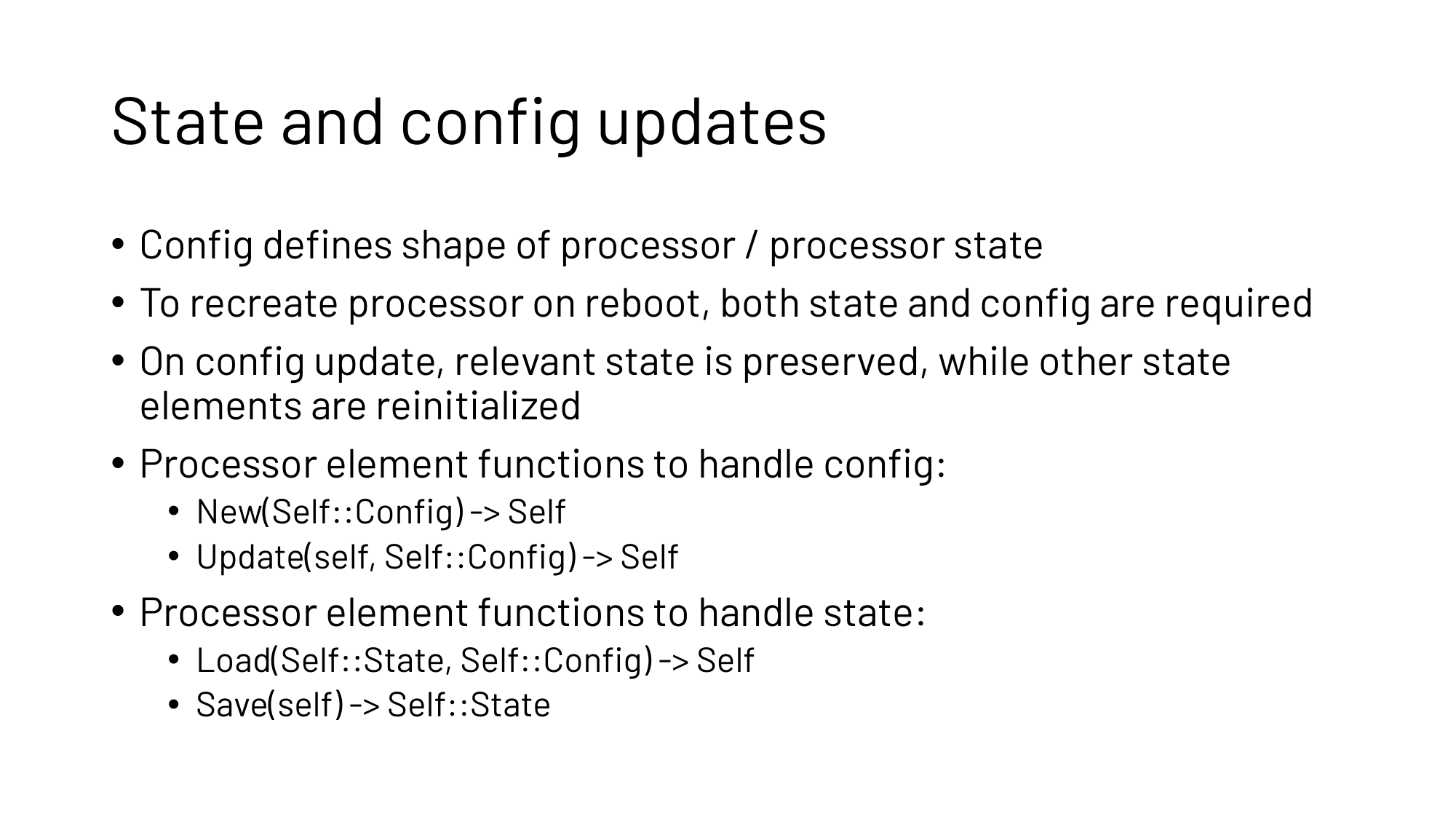

# State and config updates
Config defines shape of processor / processor state
To recreate processor on reboot, both state and config are required
On config update, relevant state is preserved, while other state elements are reinitialized
Processor element functions to handle config:
New(Self::Config) -> Self
Update(self, Self::Config) -> Self
Processor element functions to handle state:
Load(Self::State, Self::Config) -> Self
Save(self) -> Self::State